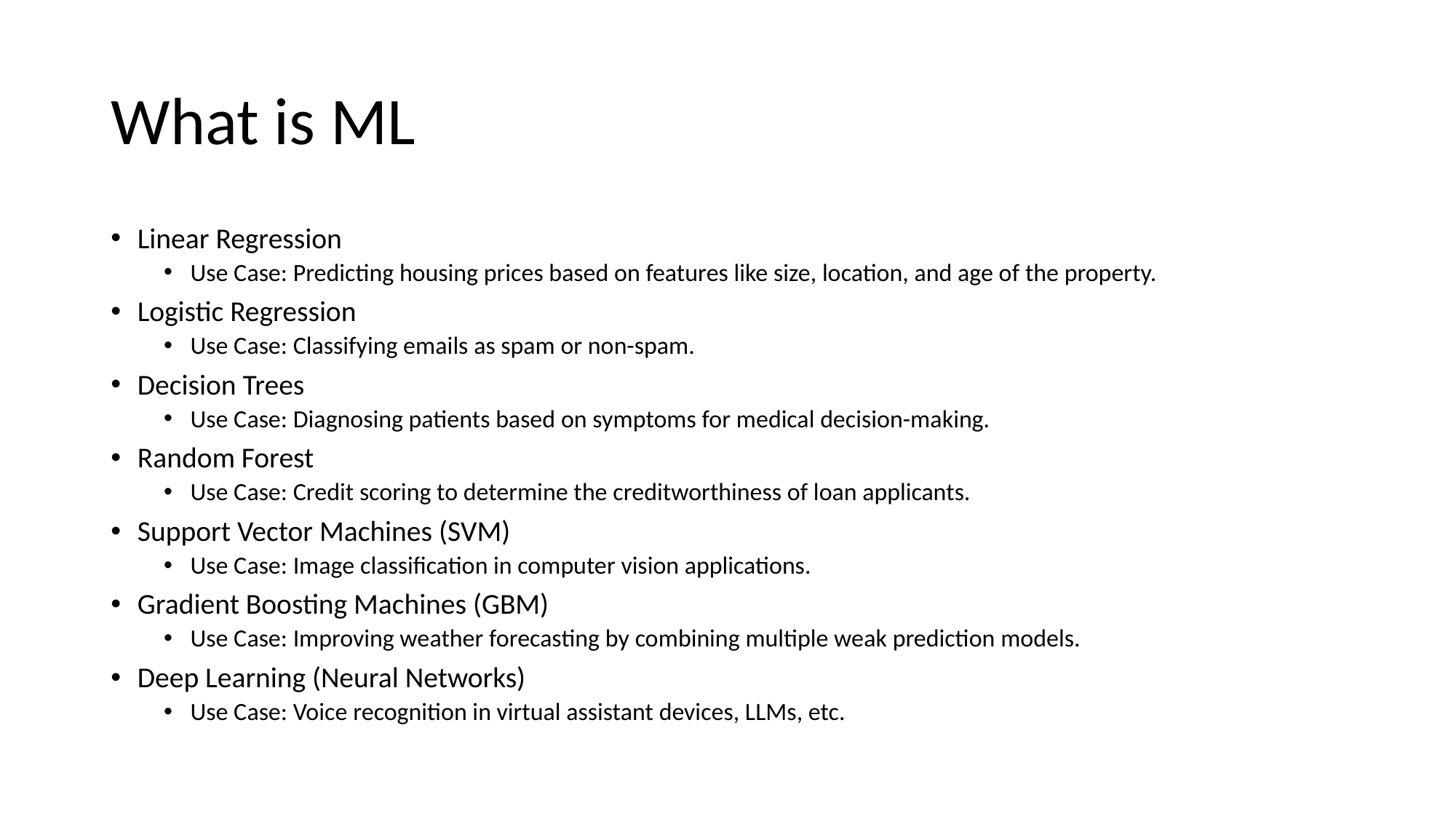

# What is ML
Linear Regression
Use Case: Predicting housing prices based on features like size, location, and age of the property.
Logistic Regression
Use Case: Classifying emails as spam or non-spam.
Decision Trees
Use Case: Diagnosing patients based on symptoms for medical decision-making.
Random Forest
Use Case: Credit scoring to determine the creditworthiness of loan applicants.
Support Vector Machines (SVM)
Use Case: Image classification in computer vision applications.
Gradient Boosting Machines (GBM)
Use Case: Improving weather forecasting by combining multiple weak prediction models.
Deep Learning (Neural Networks)
Use Case: Voice recognition in virtual assistant devices, LLMs, etc.